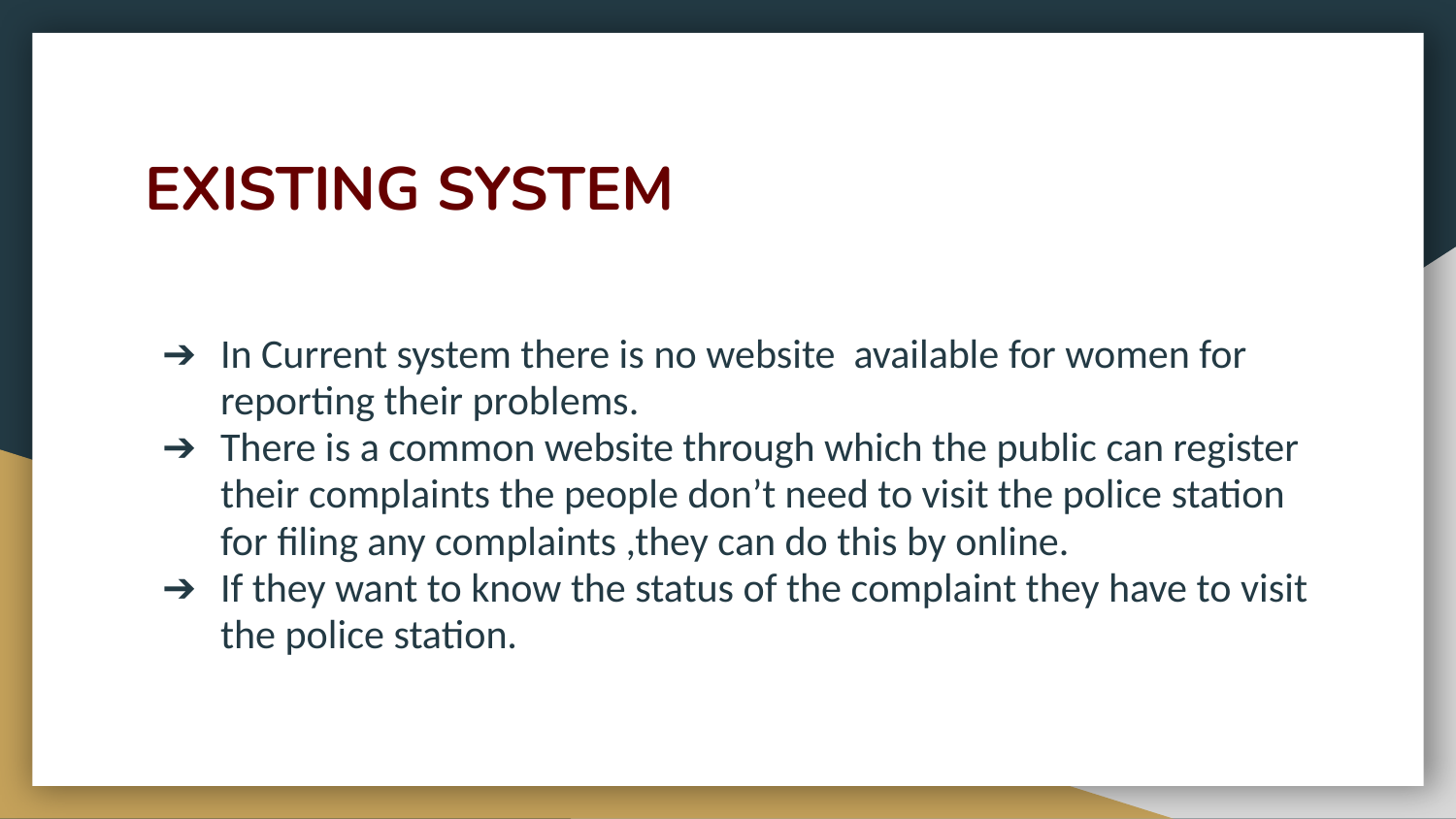

# EXISTING SYSTEM
In Current system there is no website  available for women for reporting their problems.
There is a common website through which the public can register their complaints the people don’t need to visit the police station for filing any complaints ,they can do this by online.
If they want to know the status of the complaint they have to visit the police station.